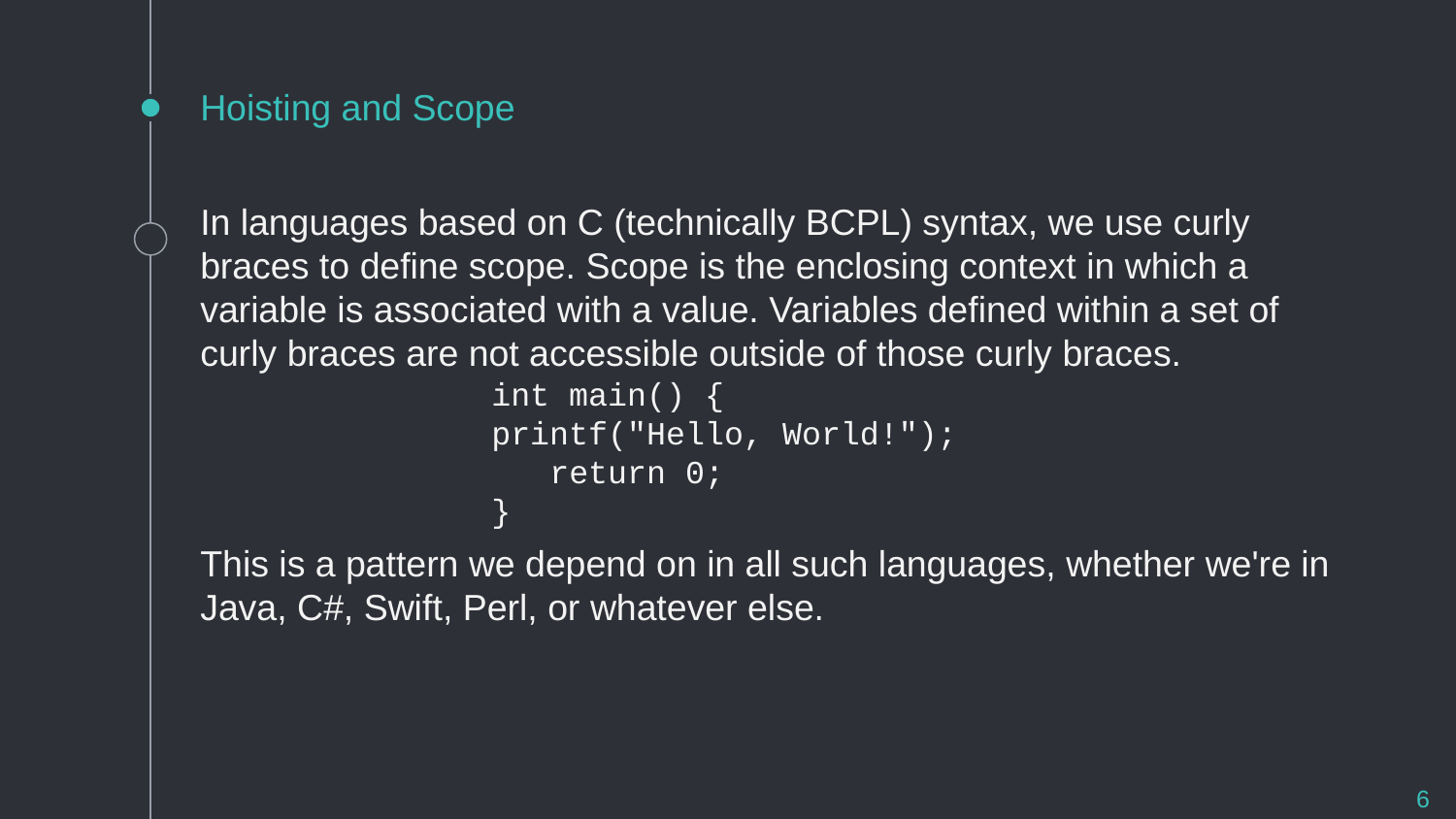

# Hoisting and Scope
In languages based on C (technically BCPL) syntax, we use curly braces to define scope. Scope is the enclosing context in which a variable is associated with a value. Variables defined within a set of curly braces are not accessible outside of those curly braces.
int main() {
printf("Hello, World!");
   return 0;
}
This is a pattern we depend on in all such languages, whether we're in Java, C#, Swift, Perl, or whatever else.
6